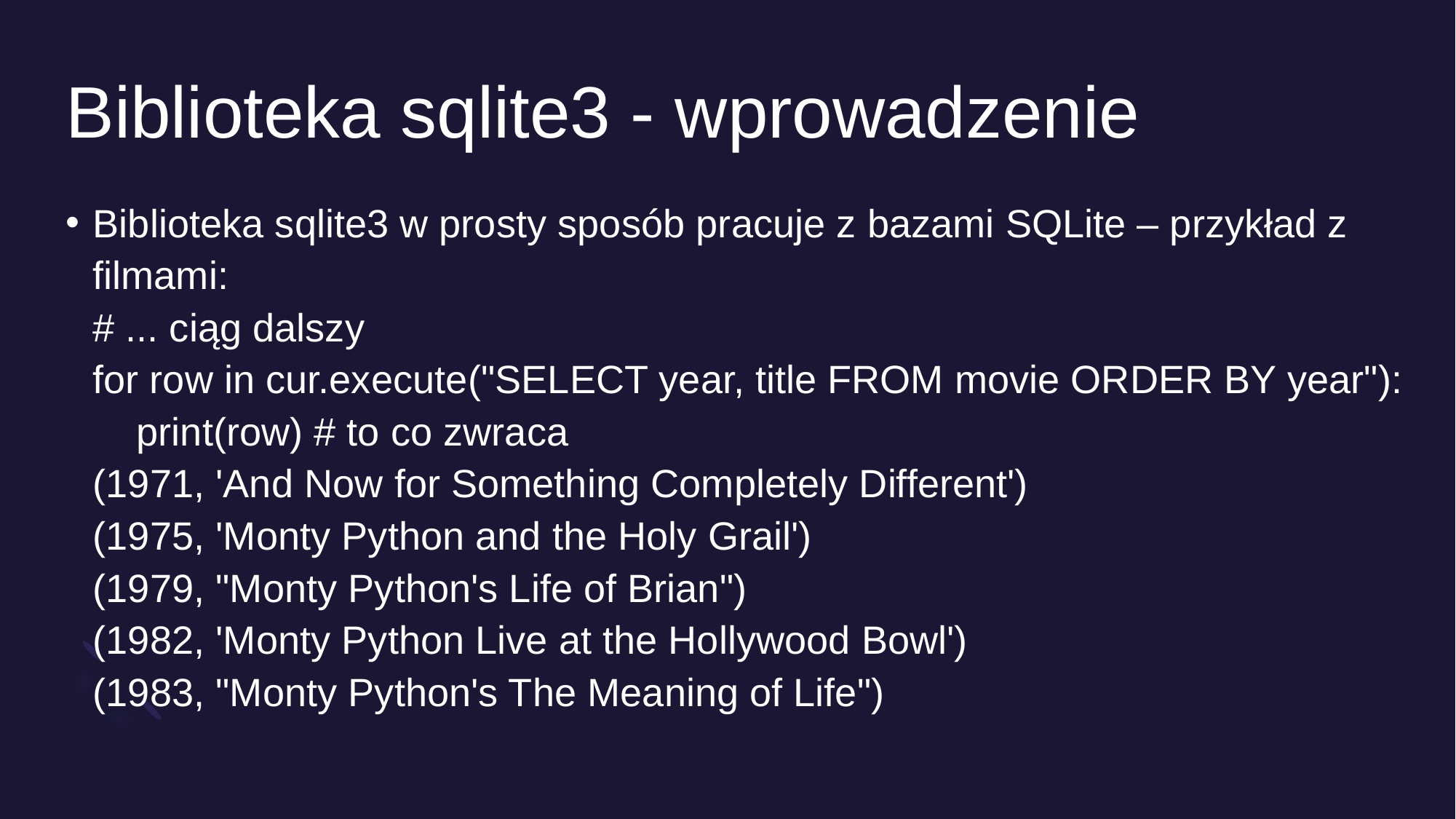

# Biblioteka sqlite3 - wprowadzenie
Biblioteka sqlite3 w prosty sposób pracuje z bazami SQLite – przykład z filmami:
# ... ciąg dalszy
for row in cur.execute("SELECT year, title FROM movie ORDER BY year"):
    print(row) # to co zwraca
(1971, 'And Now for Something Completely Different')
(1975, 'Monty Python and the Holy Grail')
(1979, "Monty Python's Life of Brian")
(1982, 'Monty Python Live at the Hollywood Bowl')
(1983, "Monty Python's The Meaning of Life")